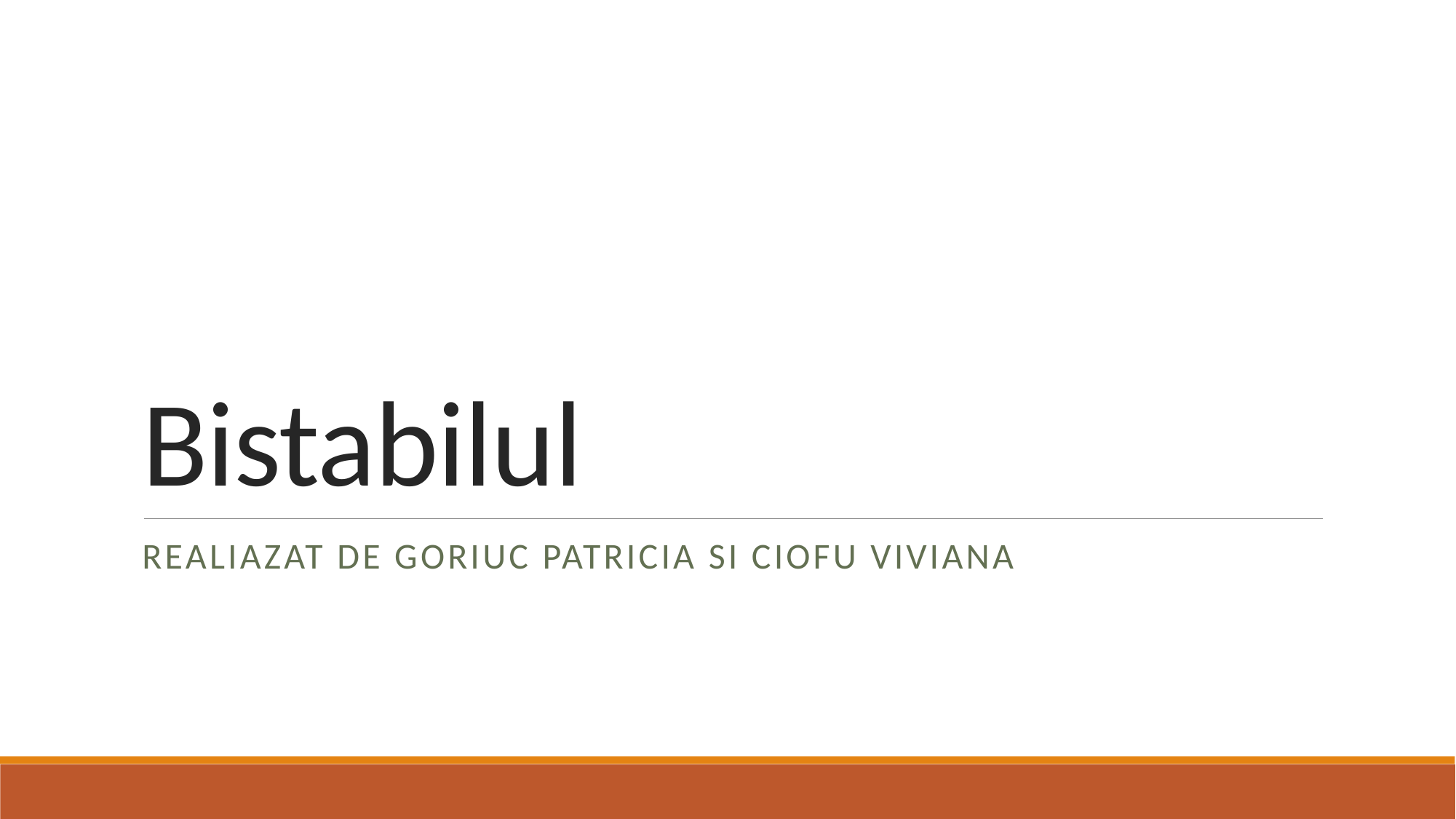

# Bistabilul
Realiazat de goriuc patricia si ciofu viviana